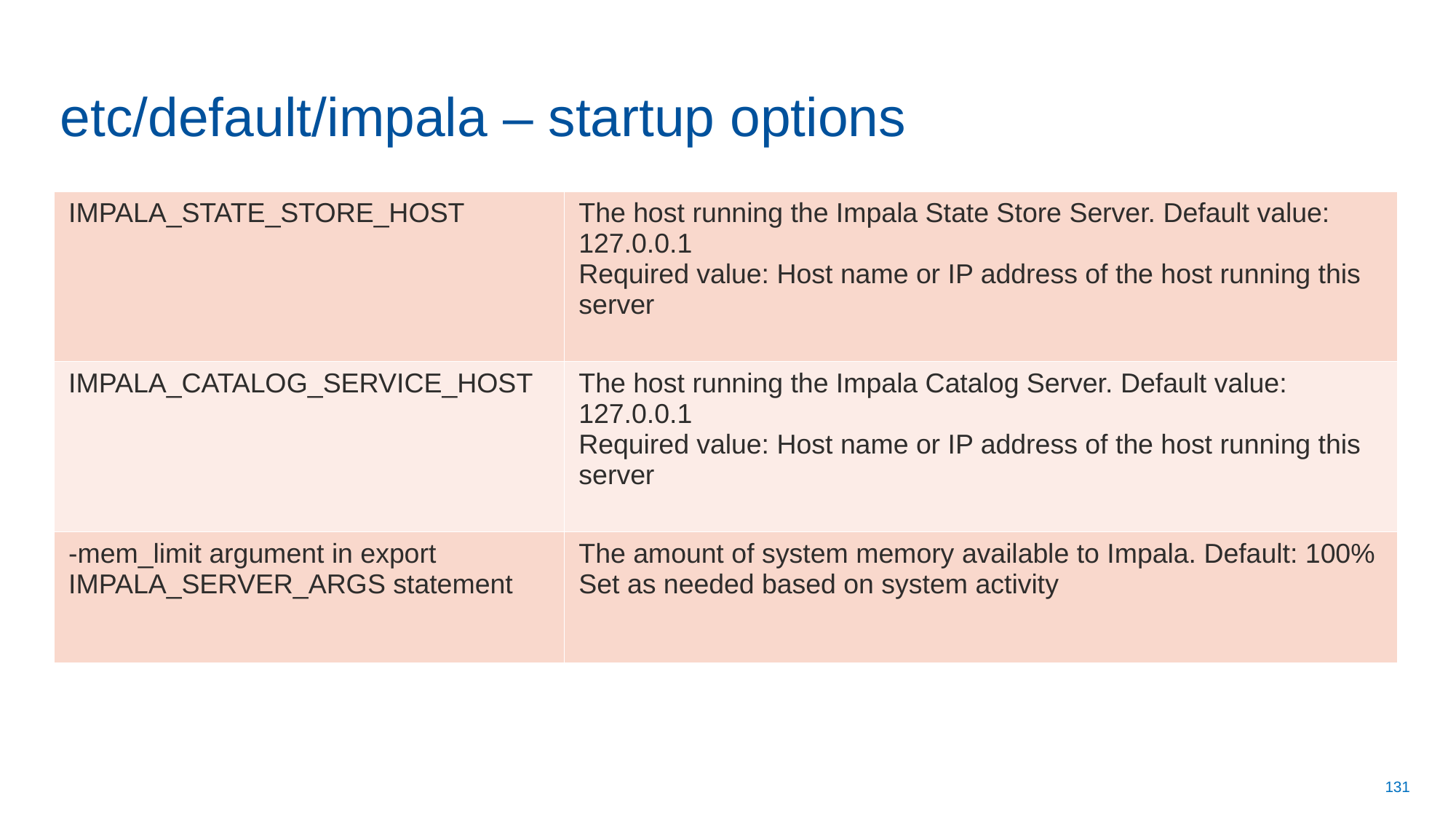

# etc/default/impala – startup options
| IMPALA\_STATE\_STORE\_HOST | The host running the Impala State Store Server. Default value: 127.0.0.1 Required value: Host name or IP address of the host running this server |
| --- | --- |
| IMPALA\_CATALOG\_SERVICE\_HOST | The host running the Impala Catalog Server. Default value: 127.0.0.1 Required value: Host name or IP address of the host running this server |
| -mem\_limit argument in export IMPALA\_SERVER\_ARGS statement | The amount of system memory available to Impala. Default: 100% Set as needed based on system activity |